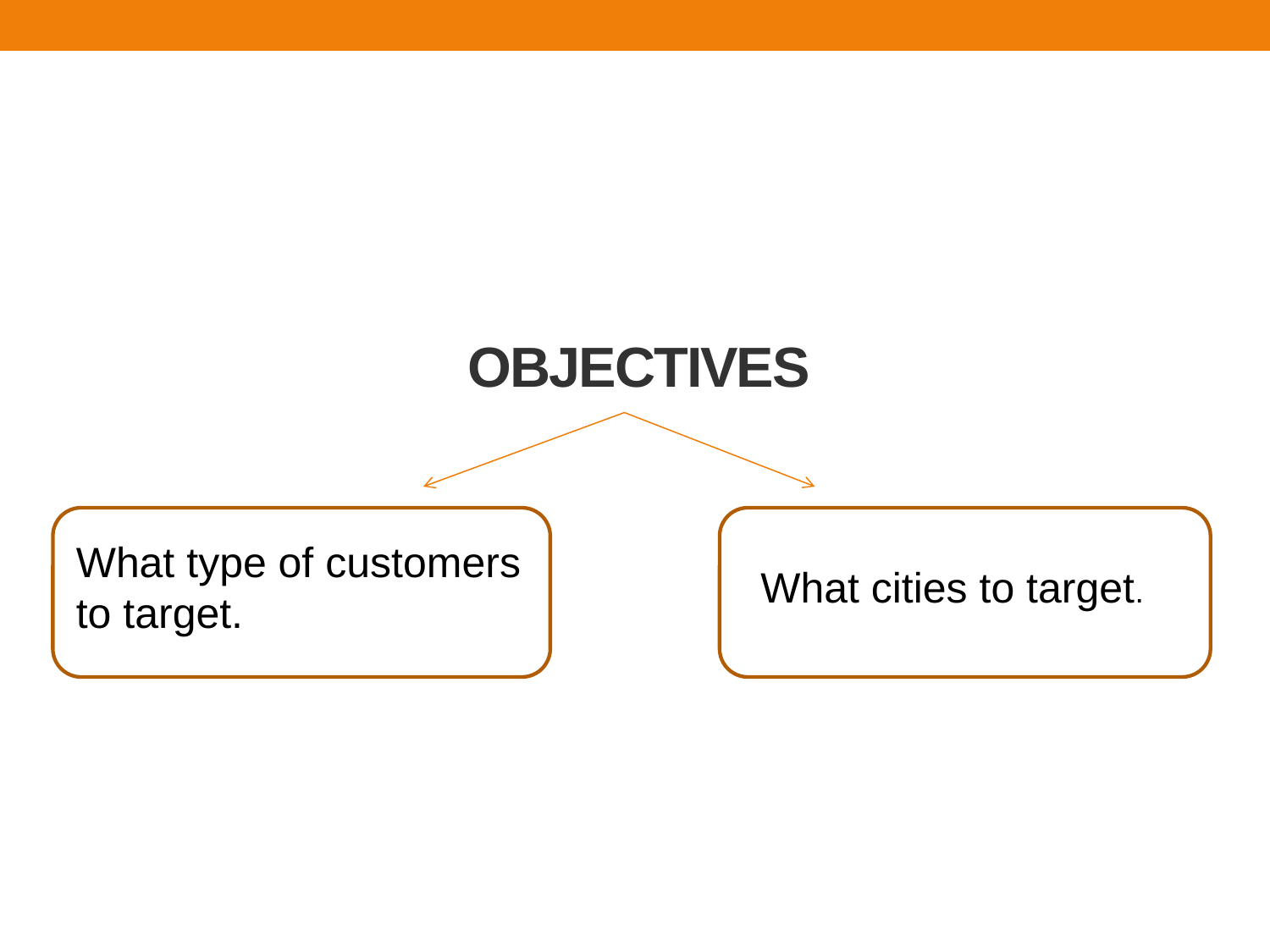

# OBJECTIVES

What type of customers to target.
What cities to target.